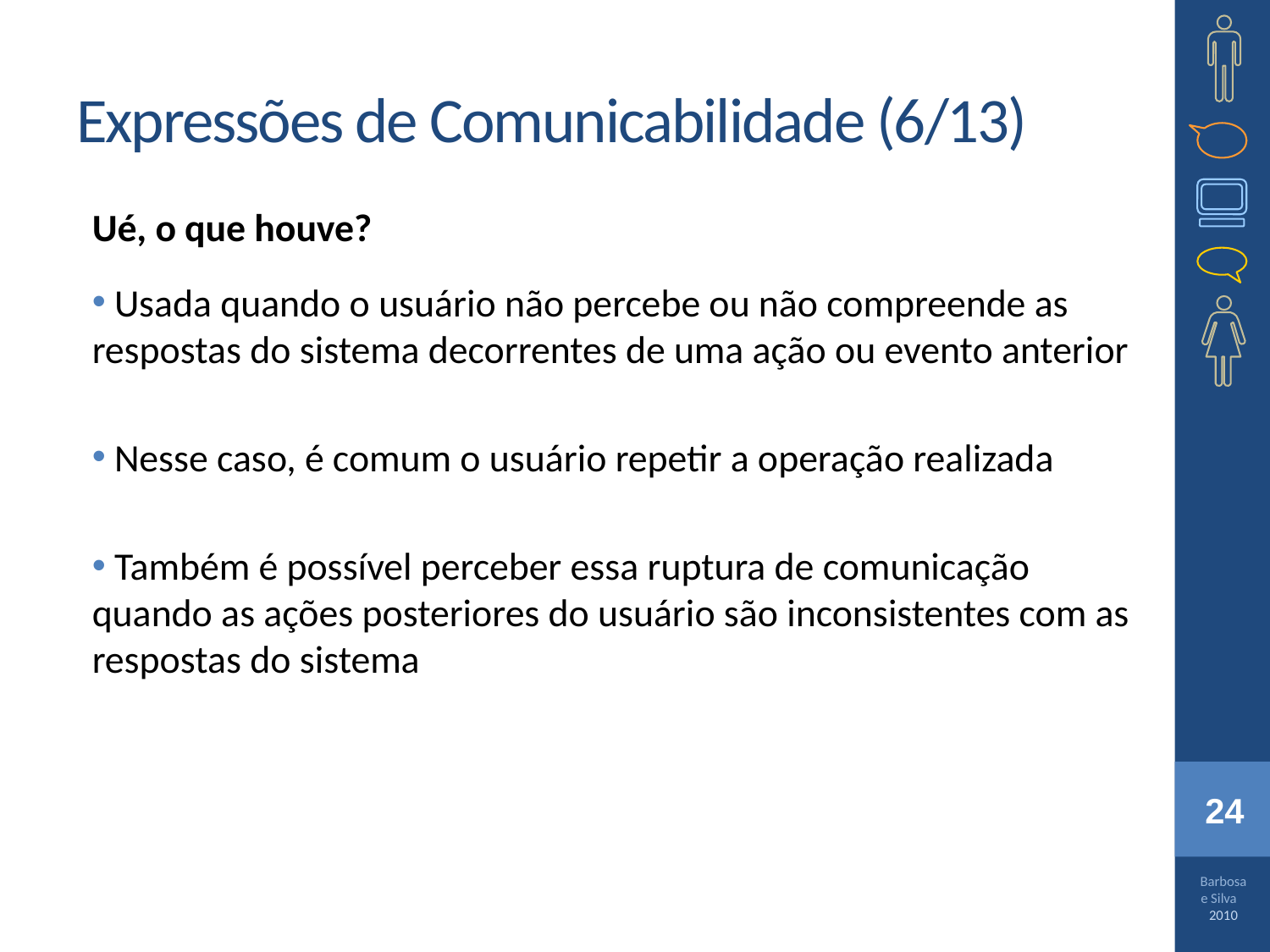

# Expressões de Comunicabilidade (6/13)
Ué, o que houve?
 Usada quando o usuário não percebe ou não compreende as respostas do sistema decorrentes de uma ação ou evento anterior

 Nesse caso, é comum o usuário repetir a operação realizada

 Também é possível perceber essa ruptura de comunicação quando as ações posteriores do usuário são inconsistentes com as respostas do sistema